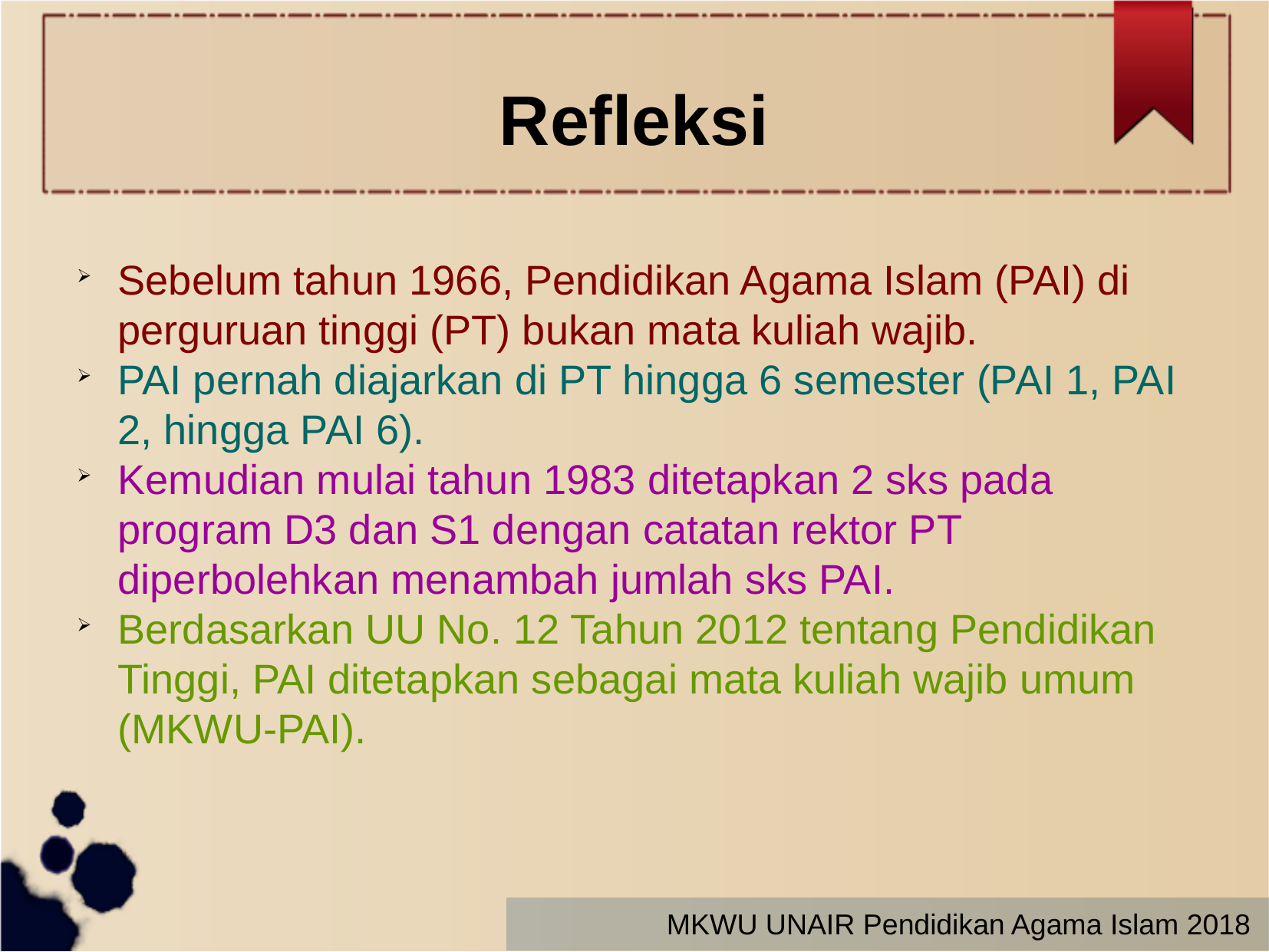

Refleksi
Sebelum tahun 1966, Pendidikan Agama Islam (PAI) di perguruan tinggi (PT) bukan mata kuliah wajib.
PAI pernah diajarkan di PT hingga 6 semester (PAI 1, PAI 2, hingga PAI 6).
Kemudian mulai tahun 1983 ditetapkan 2 sks pada program D3 dan S1 dengan catatan rektor PT diperbolehkan menambah jumlah sks PAI.
Berdasarkan UU No. 12 Tahun 2012 tentang Pendidikan Tinggi, PAI ditetapkan sebagai mata kuliah wajib umum (MKWU-PAI).